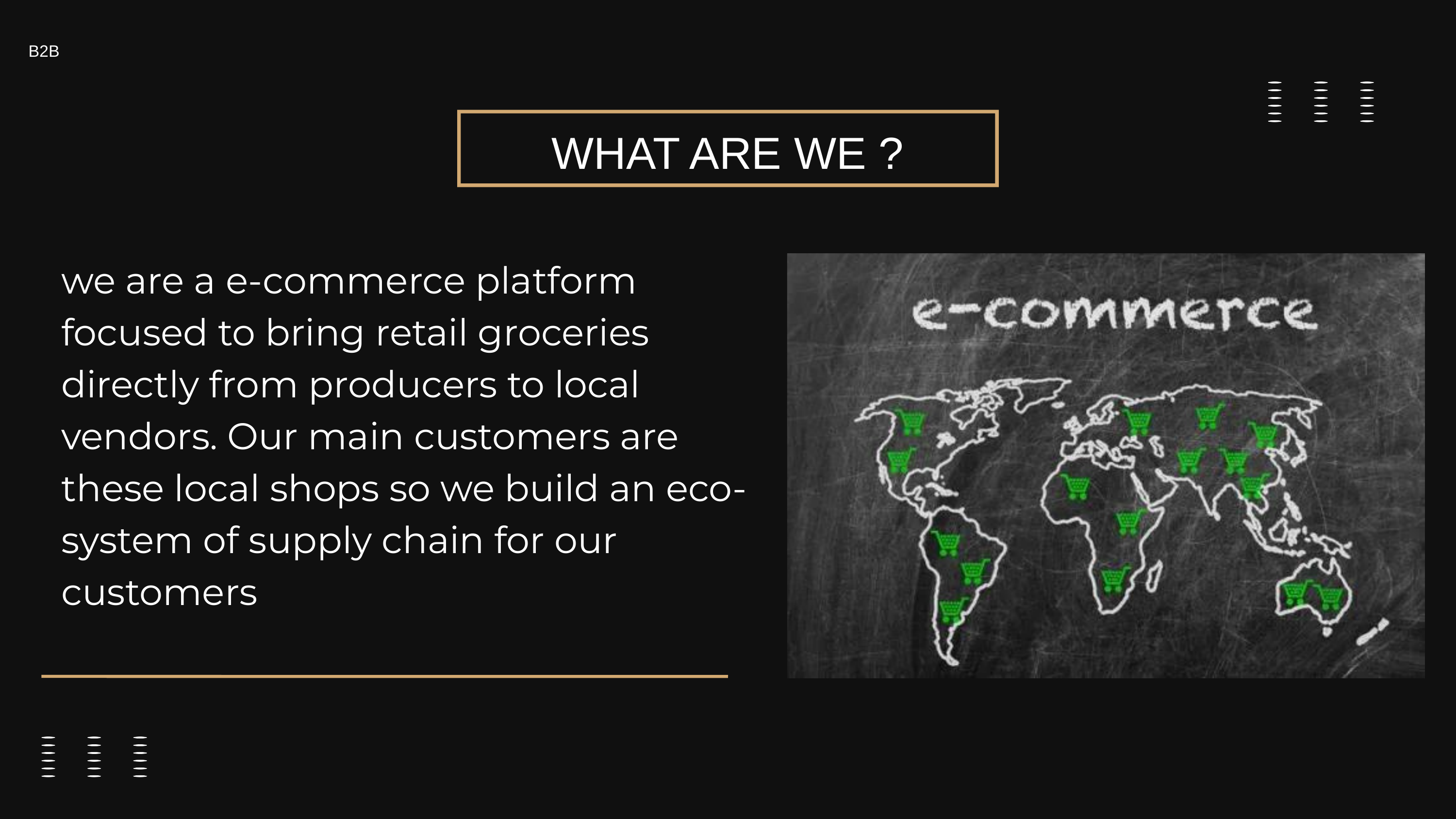

B2B

WHAT ARE WE ?
we are a e-commerce platform focused to bring retail groceries directly from producers to local vendors. Our main customers are these local shops so we build an eco-system of supply chain for our customers